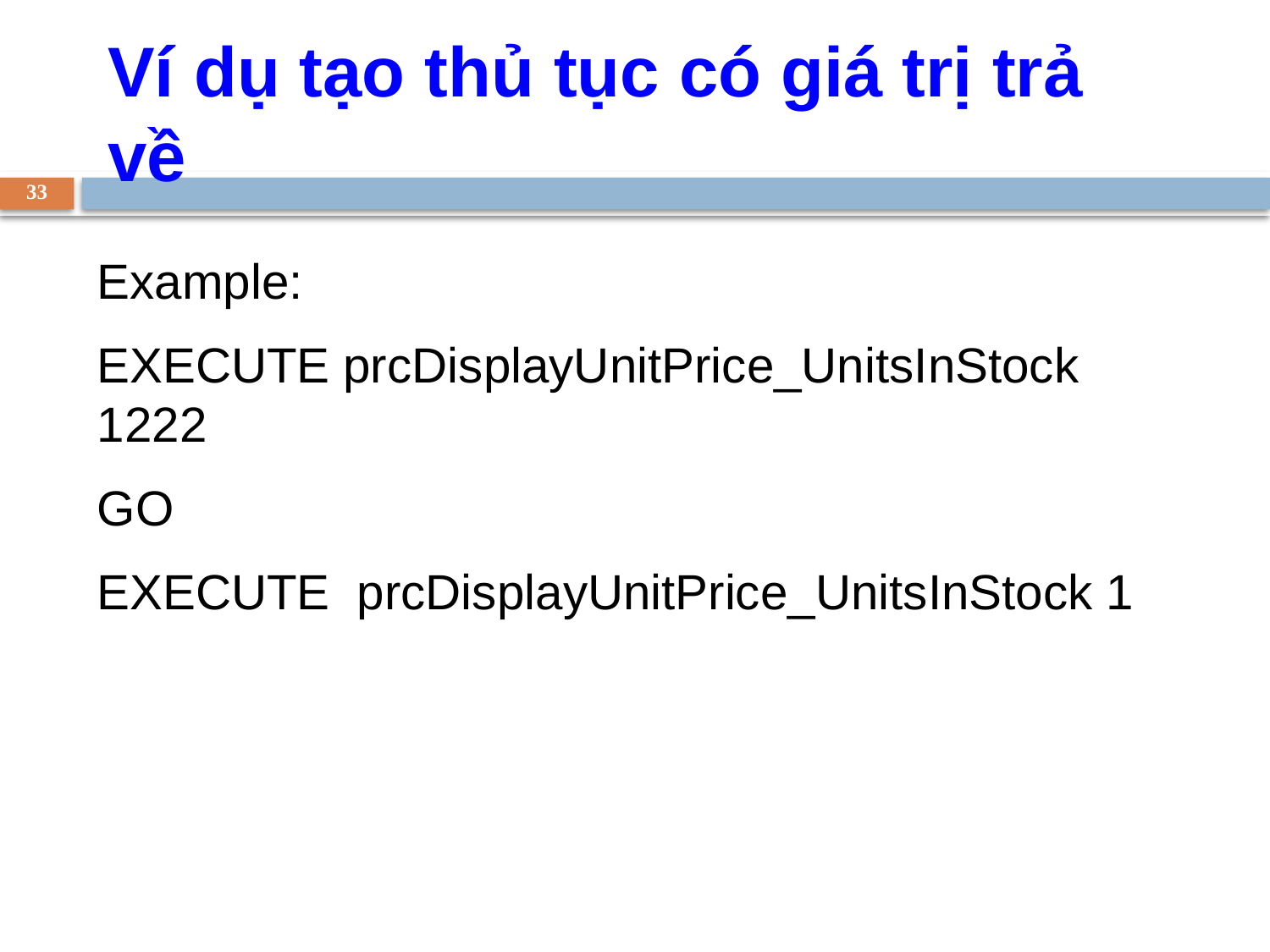

Ví dụ tạo thủ tục có giá trị trả về
33
Example:
EXECUTE prcDisplayUnitPrice_UnitsInStock 1222
GO
EXECUTE  prcDisplayUnitPrice_UnitsInStock 1